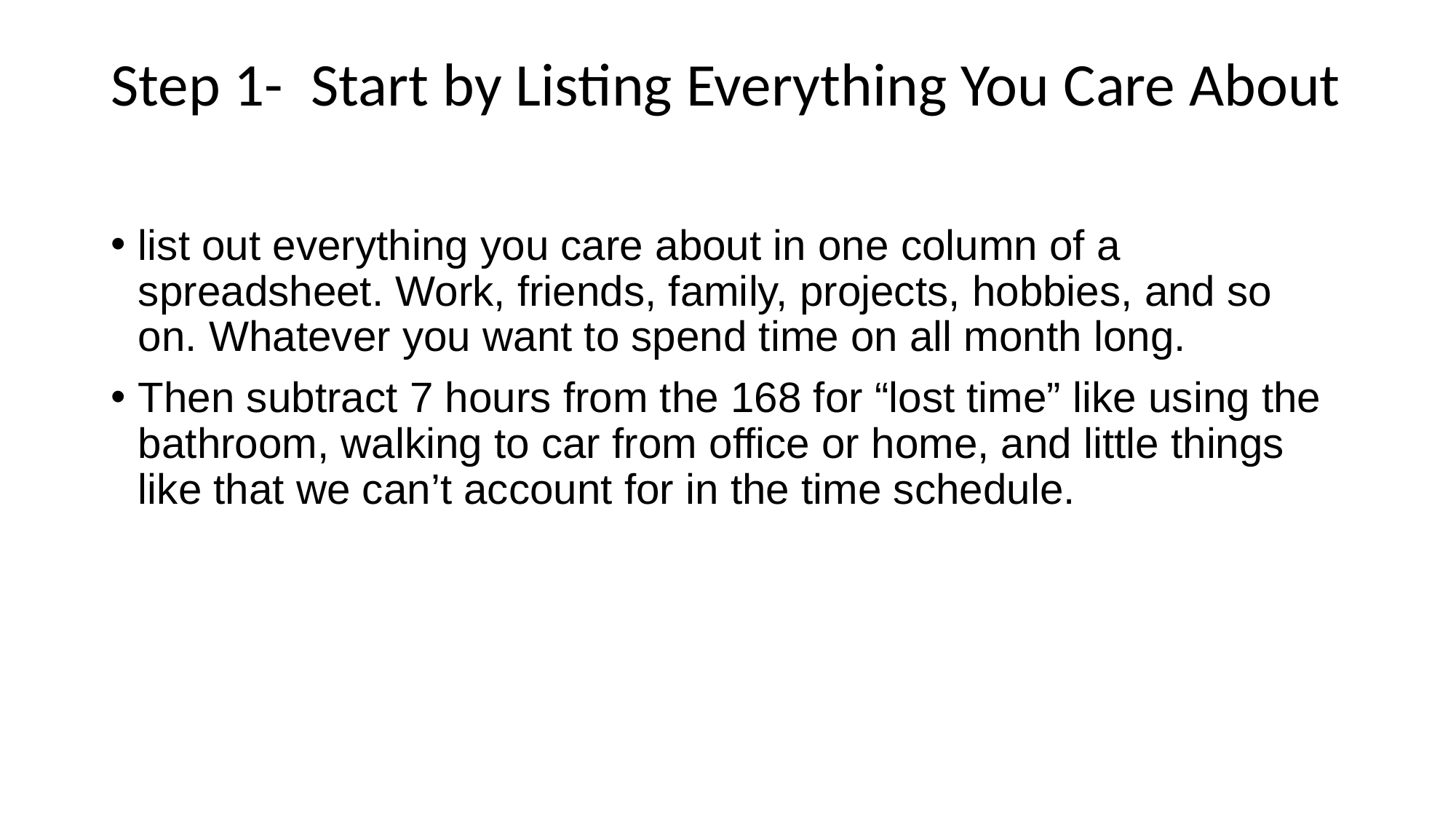

# Step 1-  Start by Listing Everything You Care About
list out everything you care about in one column of a spreadsheet. Work, friends, family, projects, hobbies, and so on. Whatever you want to spend time on all month long.
Then subtract 7 hours from the 168 for “lost time” like using the bathroom, walking to car from office or home, and little things like that we can’t account for in the time schedule.